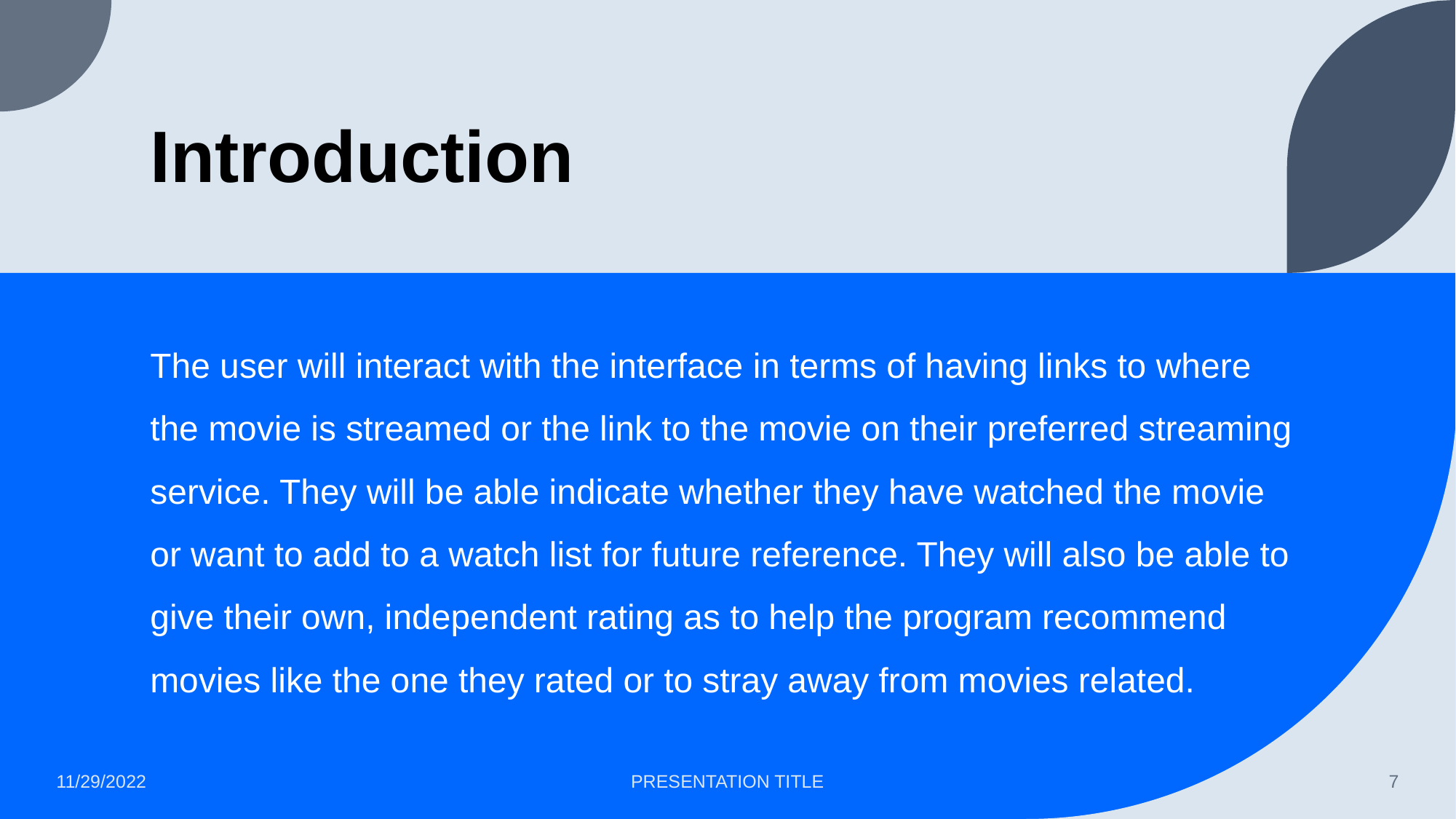

# Introduction
The user will interact with the interface in terms of having links to where the movie is streamed or the link to the movie on their preferred streaming service. They will be able indicate whether they have watched the movie or want to add to a watch list for future reference. They will also be able to give their own, independent rating as to help the program recommend movies like the one they rated or to stray away from movies related.

11/29/2022
PRESENTATION TITLE
7